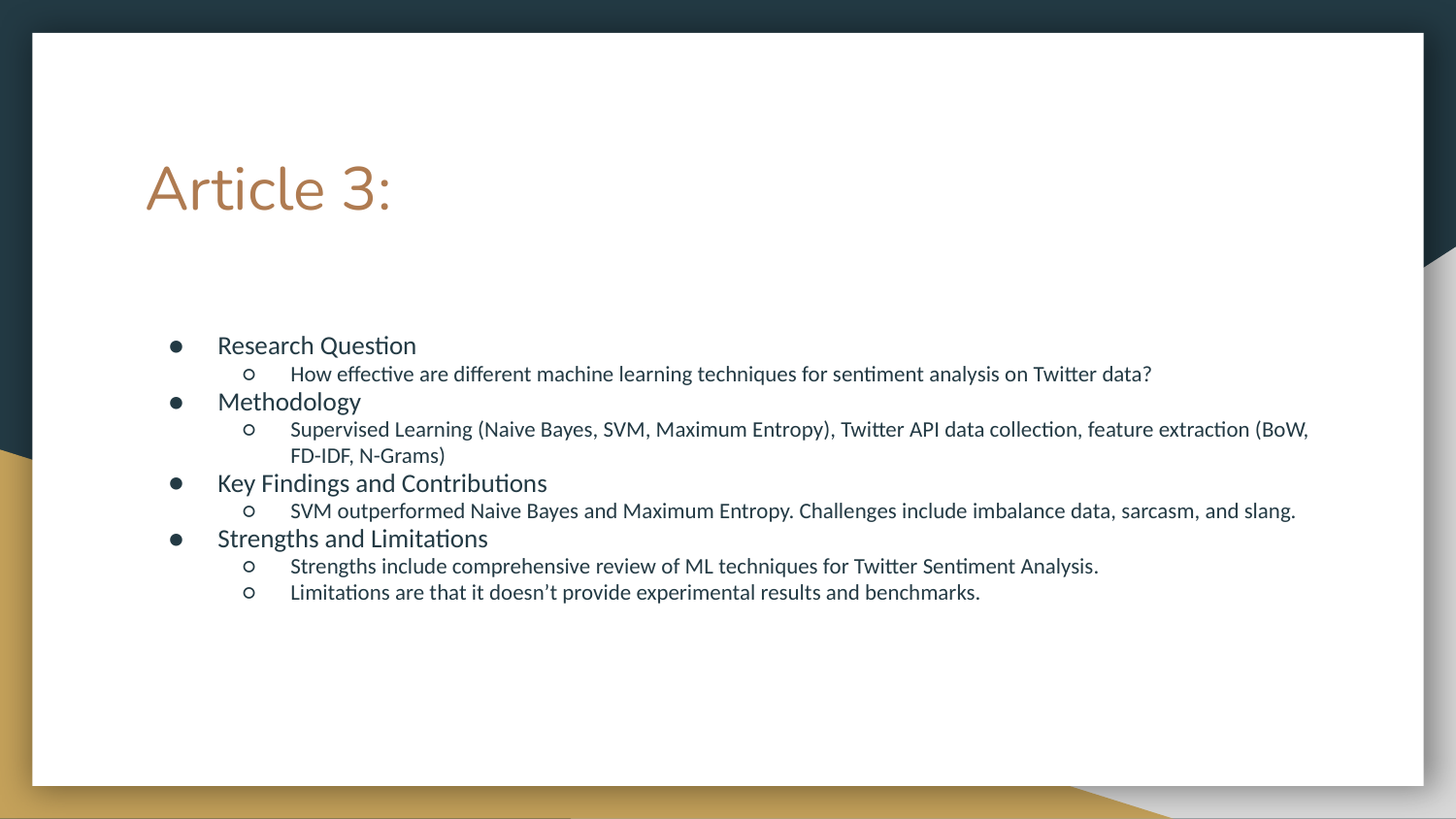

# Article 3:
Research Question
How effective are different machine learning techniques for sentiment analysis on Twitter data?
Methodology
Supervised Learning (Naive Bayes, SVM, Maximum Entropy), Twitter API data collection, feature extraction (BoW, FD-IDF, N-Grams)
Key Findings and Contributions
SVM outperformed Naive Bayes and Maximum Entropy. Challenges include imbalance data, sarcasm, and slang.
Strengths and Limitations
Strengths include comprehensive review of ML techniques for Twitter Sentiment Analysis.
Limitations are that it doesn’t provide experimental results and benchmarks.